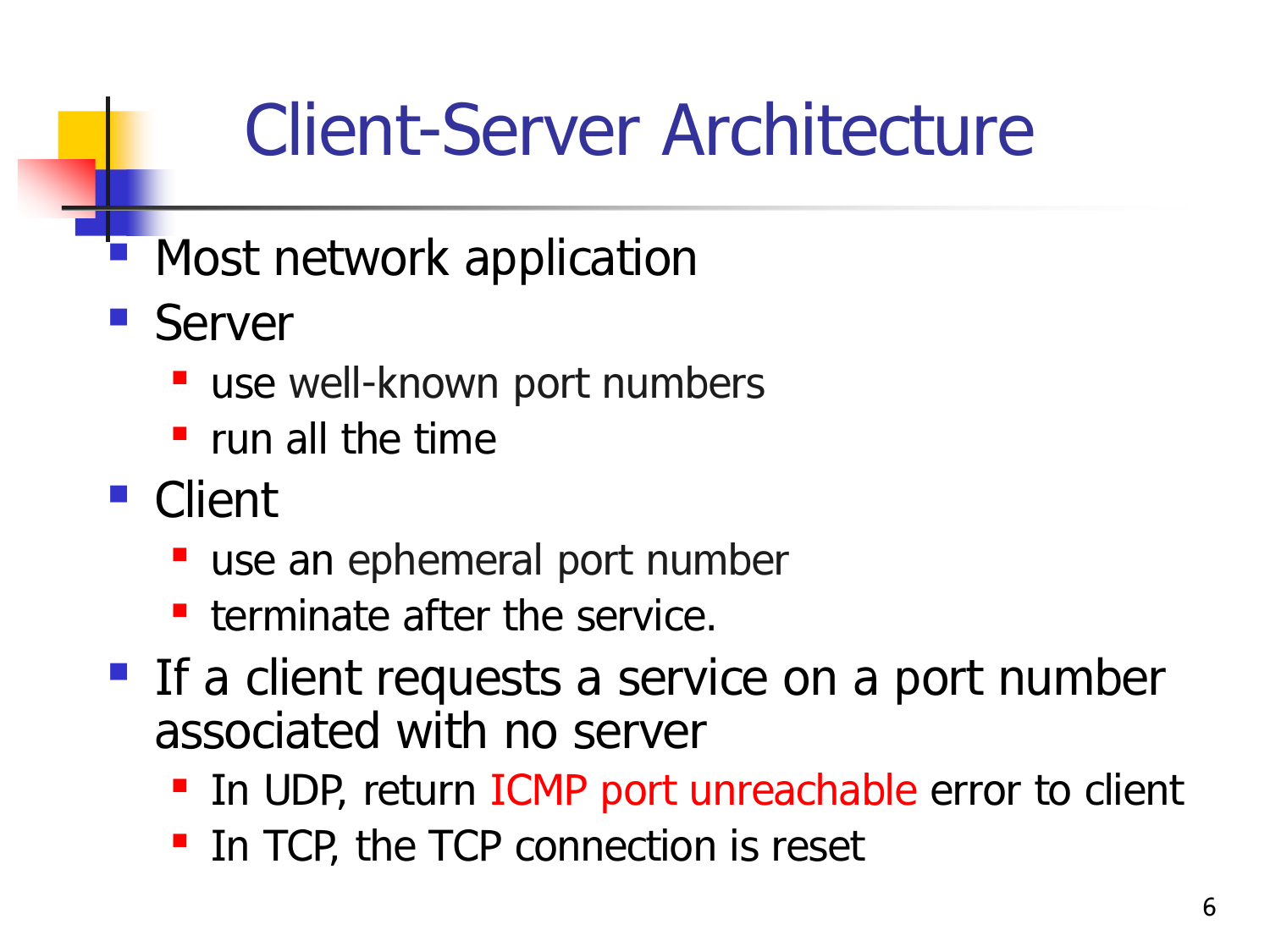

# Client-Server Architecture
Most network application
Server
use well-known port numbers
run all the time
Client
use an ephemeral port number
terminate after the service.
If a client requests a service on a port number  associated with no server
In UDP, return ICMP port unreachable error to client
In TCP, the TCP connection is reset
6